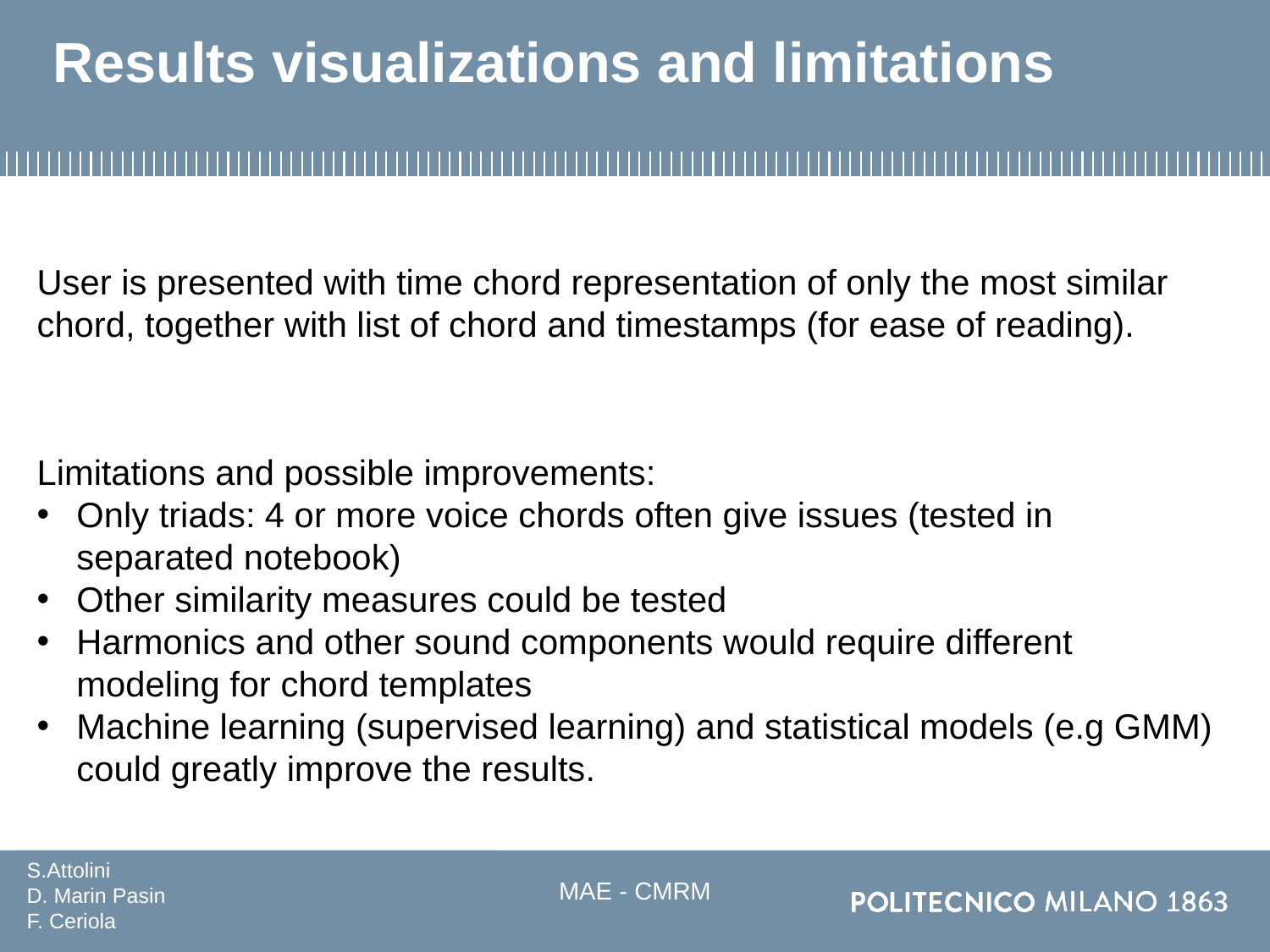

# Results visualizations and limitations
User is presented with time chord representation of only the most similar chord, together with list of chord and timestamps (for ease of reading).
Limitations and possible improvements:
Only triads: 4 or more voice chords often give issues (tested in separated notebook)
Other similarity measures could be tested
Harmonics and other sound components would require different modeling for chord templates
Machine learning (supervised learning) and statistical models (e.g GMM) could greatly improve the results.

S.Attolini
D. Marin Pasin
F. Ceriola
MAE - CMRM